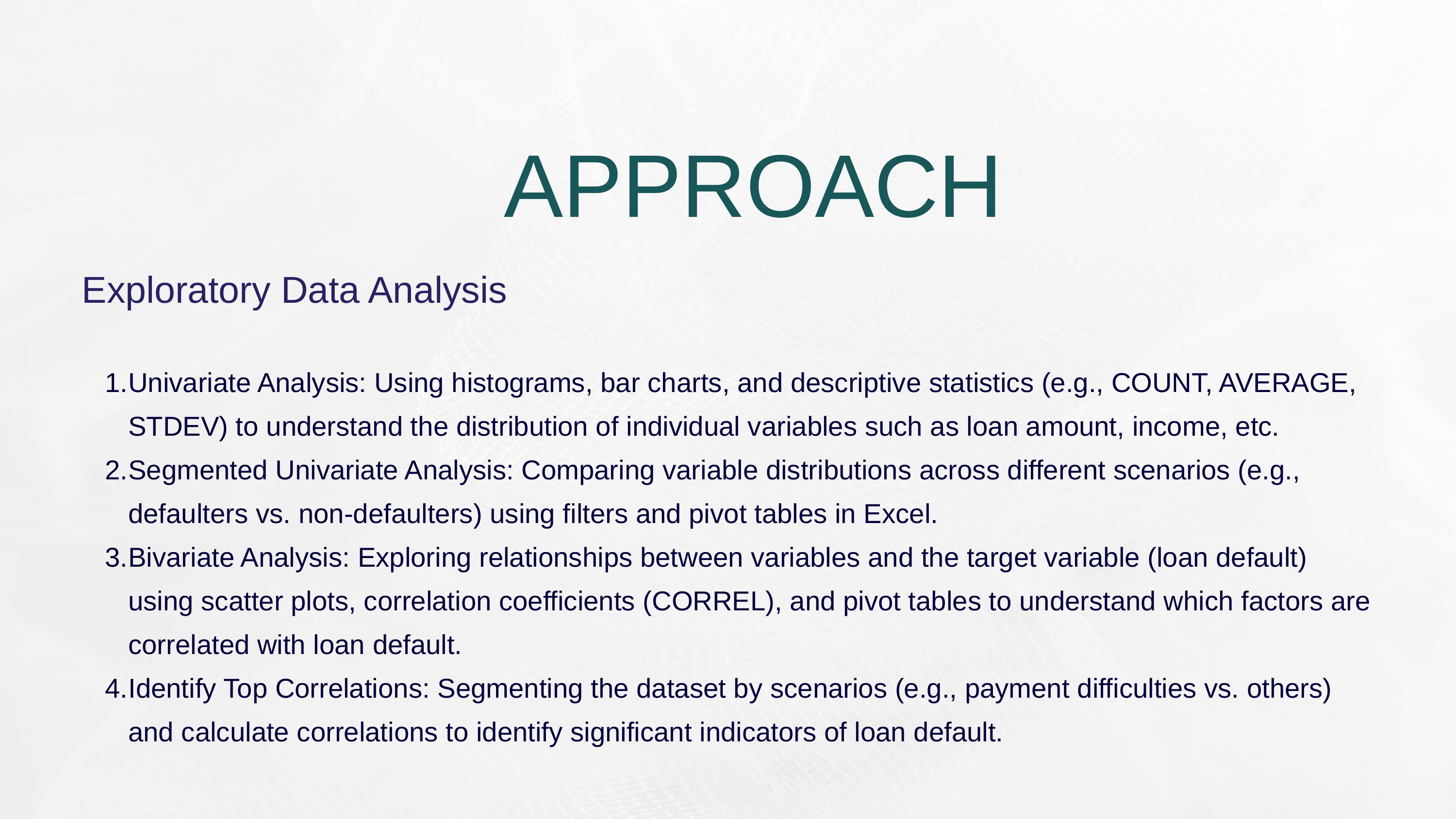

APPROACH
Exploratory Data Analysis

Univariate Analysis: Using histograms, bar charts, and descriptive statistics (e.g., COUNT, AVERAGE, STDEV) to understand the distribution of individual variables such as loan amount, income, etc.
Segmented Univariate Analysis: Comparing variable distributions across different scenarios (e.g., defaulters vs. non-defaulters) using filters and pivot tables in Excel.
Bivariate Analysis: Exploring relationships between variables and the target variable (loan default) using scatter plots, correlation coefficients (CORREL), and pivot tables to understand which factors are correlated with loan default.
Identify Top Correlations: Segmenting the dataset by scenarios (e.g., payment difficulties vs. others) and calculate correlations to identify significant indicators of loan default.